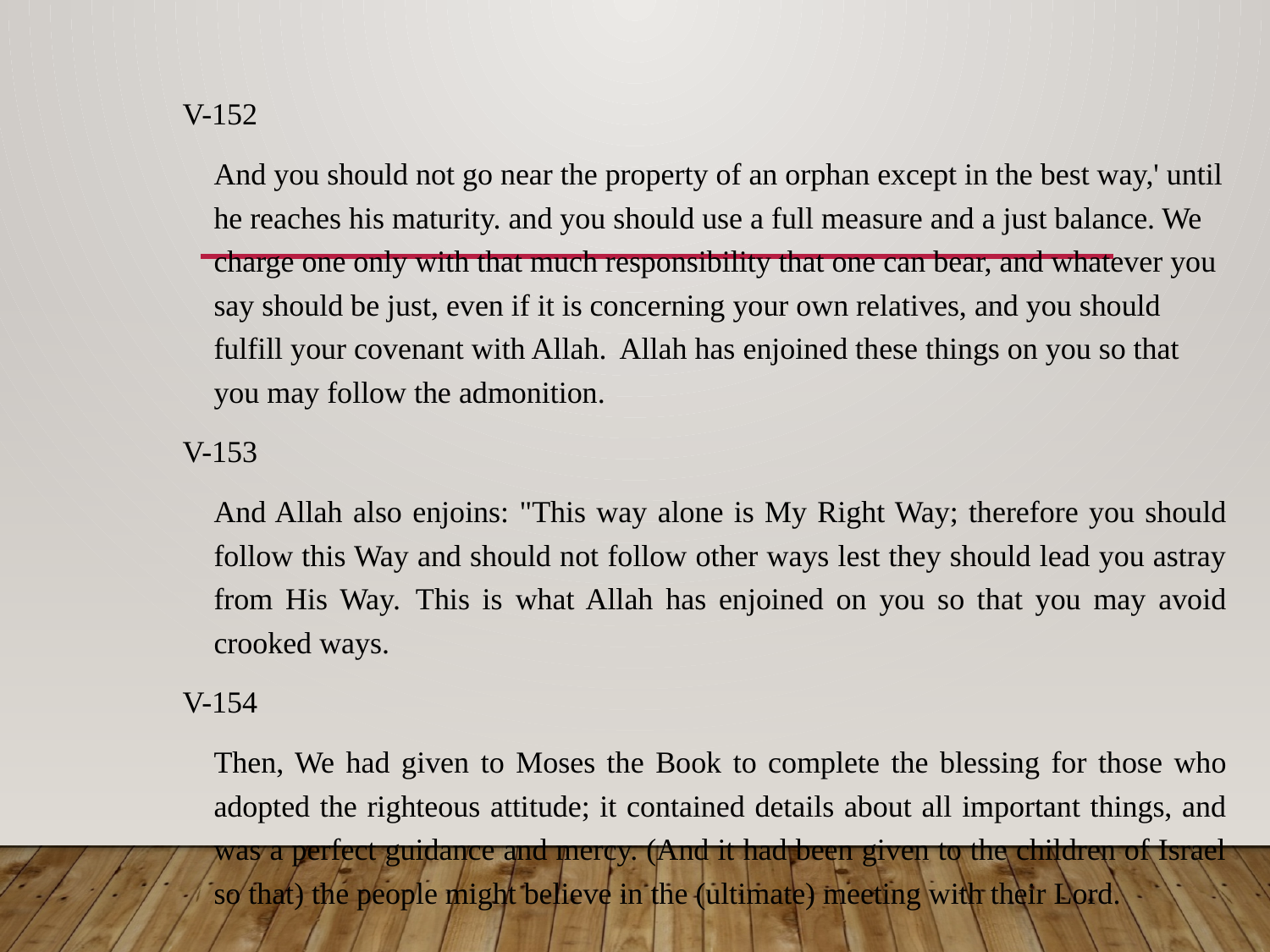

V-152
	And you should not go near the property of an orphan except in the best way,' until he reaches his maturity. and you should use a full measure and a just balance. We charge one only with that much responsibility that one can bear, and whatever you say should be just, even if it is concerning your own relatives, and you should fulfill your covenant with Allah.  Allah has enjoined these things on you so that you may follow the admonition.
V-153
	And Allah also enjoins: "This way alone is My Right Way; therefore you should follow this Way and should not follow other ways lest they should lead you astray from His Way.  This is what Allah has enjoined on you so that you may avoid crooked ways.
V-154
	Then, We had given to Moses the Book to complete the blessing for those who adopted the righteous attitude; it contained details about all important things, and was a perfect guidance and mercy. (And it had been given to the children of Israel so that) the people might believe in the (ultimate) meeting with their Lord.